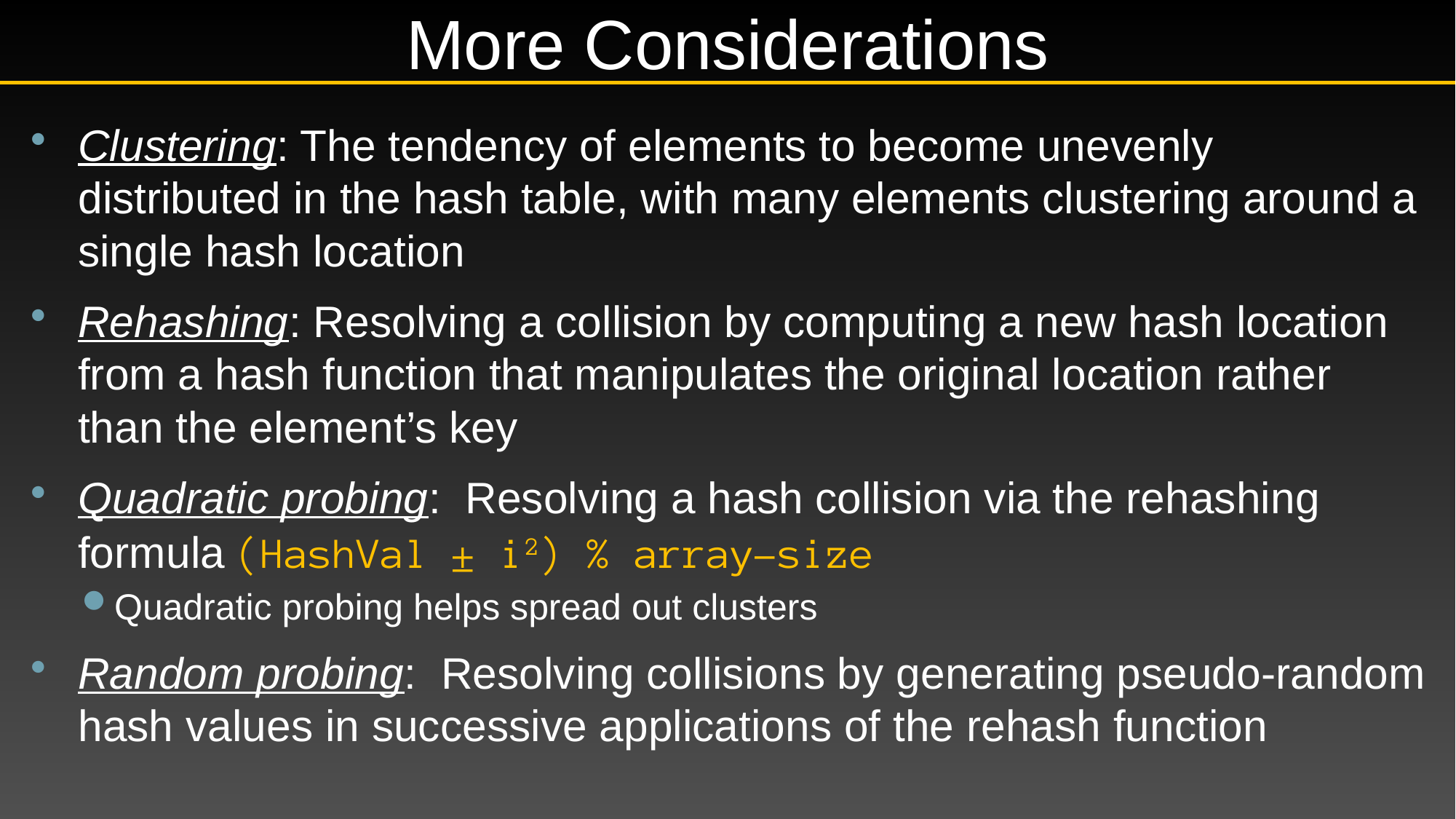

# More Considerations
Clustering: The tendency of elements to become unevenly distributed in the hash table, with many elements clustering around a single hash location
Rehashing: Resolving a collision by computing a new hash location from a hash function that manipulates the original location rather than the element’s key
Quadratic probing:  Resolving a hash collision via the rehashing formula (HashVal ± i2) % array-size
Quadratic probing helps spread out clusters
Random probing:  Resolving collisions by generating pseudo-random hash values in successive applications of the rehash function